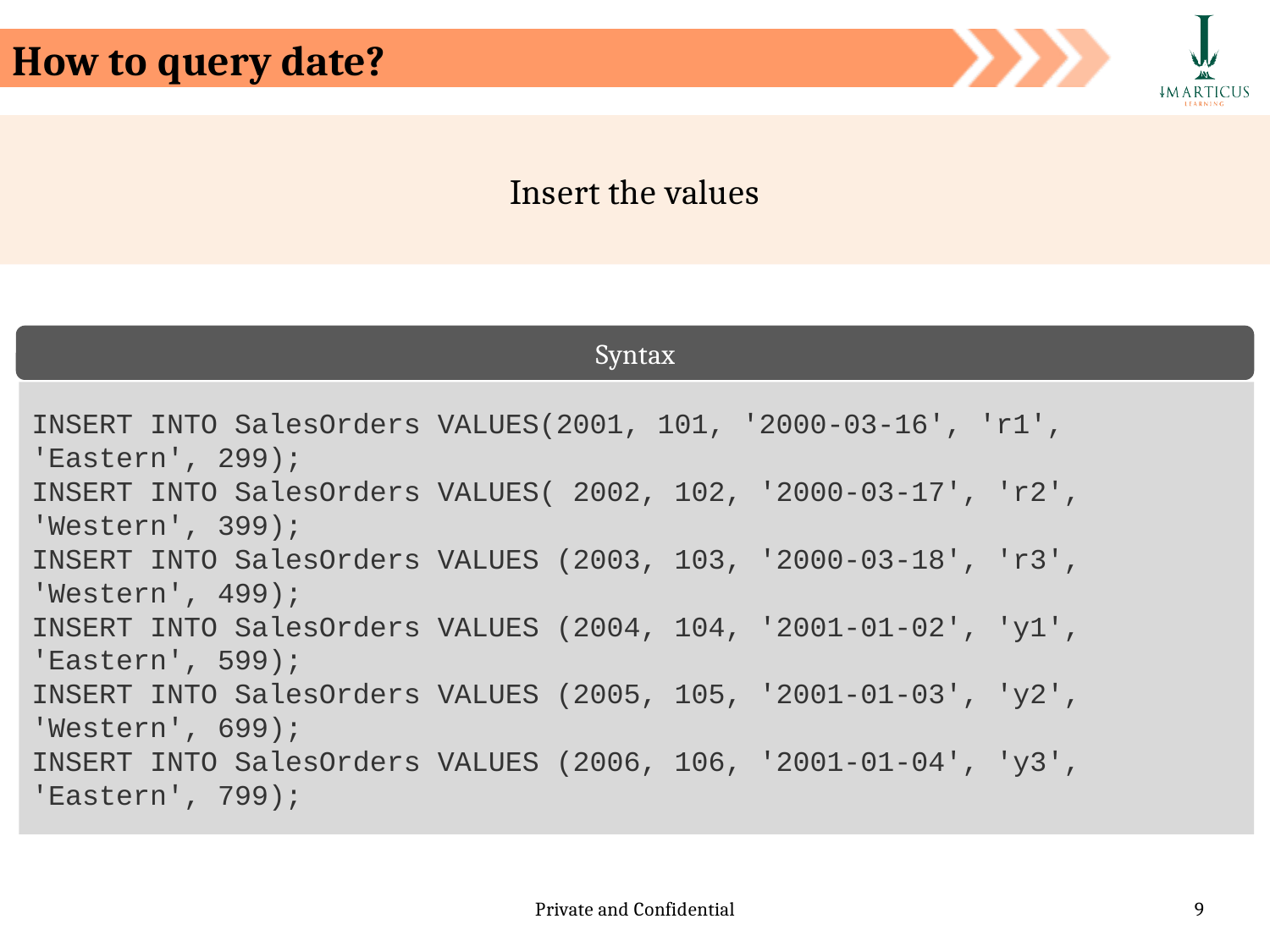

How to query date?

Insert the values
Syntax
INSERT INTO SalesOrders VALUES(2001, 101, '2000-03-16', 'r1', 'Eastern', 299);
INSERT INTO SalesOrders VALUES( 2002, 102, '2000-03-17', 'r2', 'Western', 399);
INSERT INTO SalesOrders VALUES (2003, 103, '2000-03-18', 'r3', 'Western', 499);
INSERT INTO SalesOrders VALUES (2004, 104, '2001-01-02', 'y1', 'Eastern', 599);
INSERT INTO SalesOrders VALUES (2005, 105, '2001-01-03', 'y2', 'Western', 699);
INSERT INTO SalesOrders VALUES (2006, 106, '2001-01-04', 'y3', 'Eastern', 799);